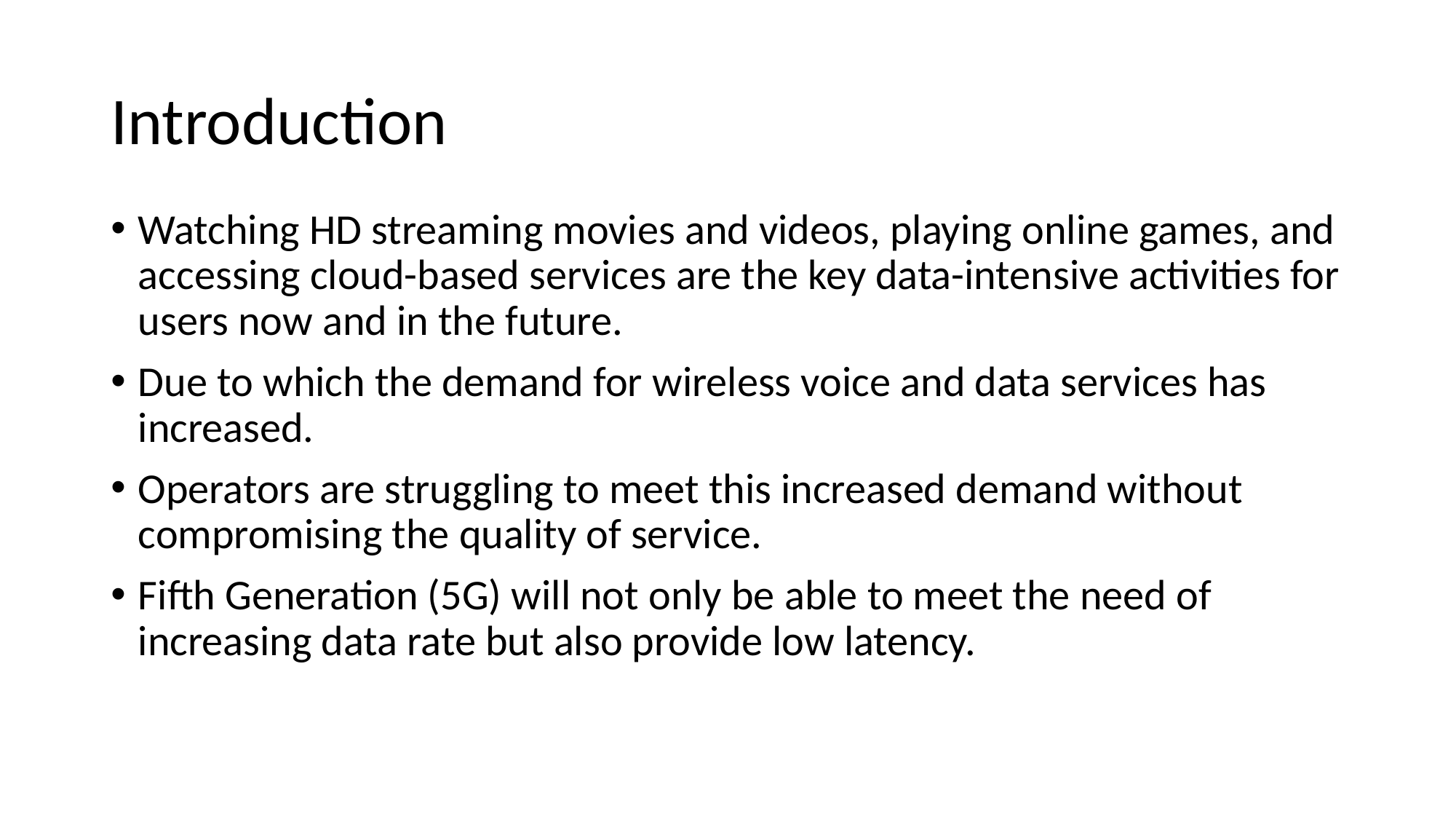

# Introduction
Watching HD streaming movies and videos, playing online games, and accessing cloud-based services are the key data-intensive activities for users now and in the future.
Due to which the demand for wireless voice and data services has increased.
Operators are struggling to meet this increased demand without compromising the quality of service.
Fifth Generation (5G) will not only be able to meet the need of increasing data rate but also provide low latency.